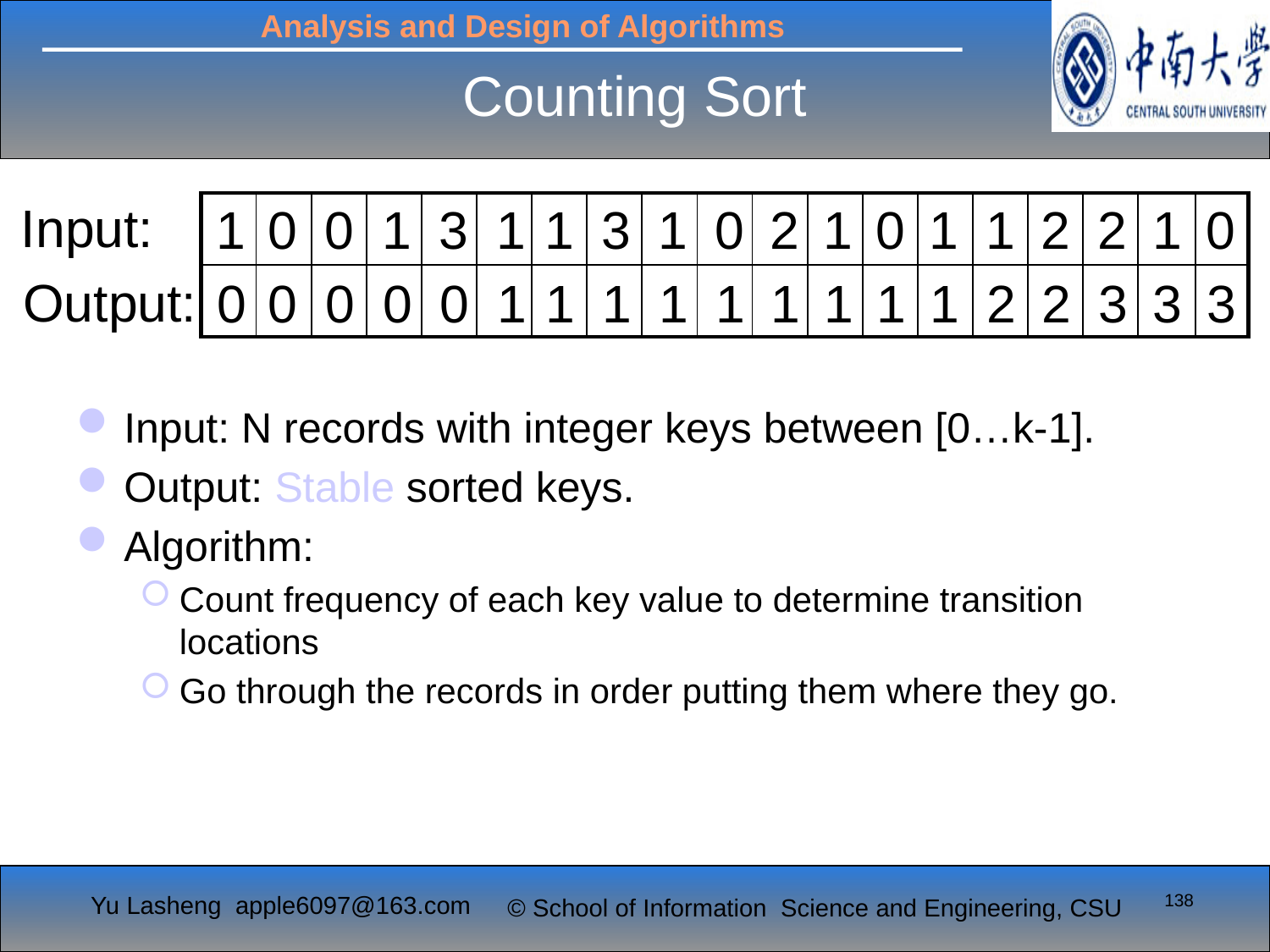

# Counting Sort
Input:
1
0
0
1
3
1
1
3
1
0
2
1
0
1
1
2
2
1
0
|  |  |  |  |  |  |  |  |  |  |  |  |  |  |  |  |  |  |  |
| --- | --- | --- | --- | --- | --- | --- | --- | --- | --- | --- | --- | --- | --- | --- | --- | --- | --- | --- |
|  |  |  |  |  |  |  |  |  |  |  |  |  |  |  |  |  |  |  |
Output:
0
0
0
0
0
1
1
1
1
1
1
1
1
1
2
2
3
3
3

Input: N records with integer keys between [0…k-1].
Output: Stable sorted keys.
Algorithm:
Count frequency of each key value to determine transition locations
Go through the records in order putting them where they go.
138